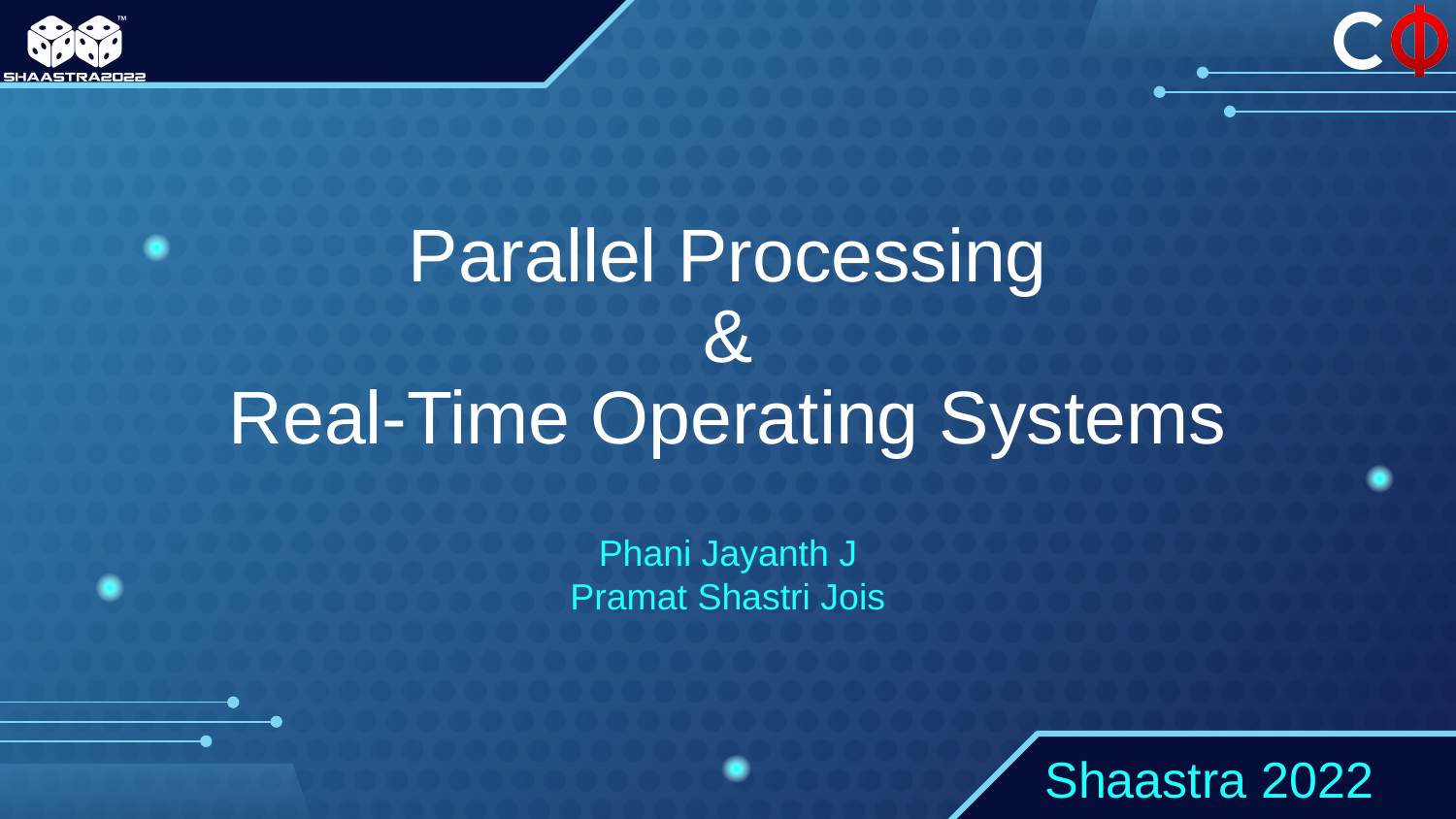

# Parallel Processing
&
Real-Time Operating Systems
Phani Jayanth J
Pramat Shastri Jois
Shaastra 2022